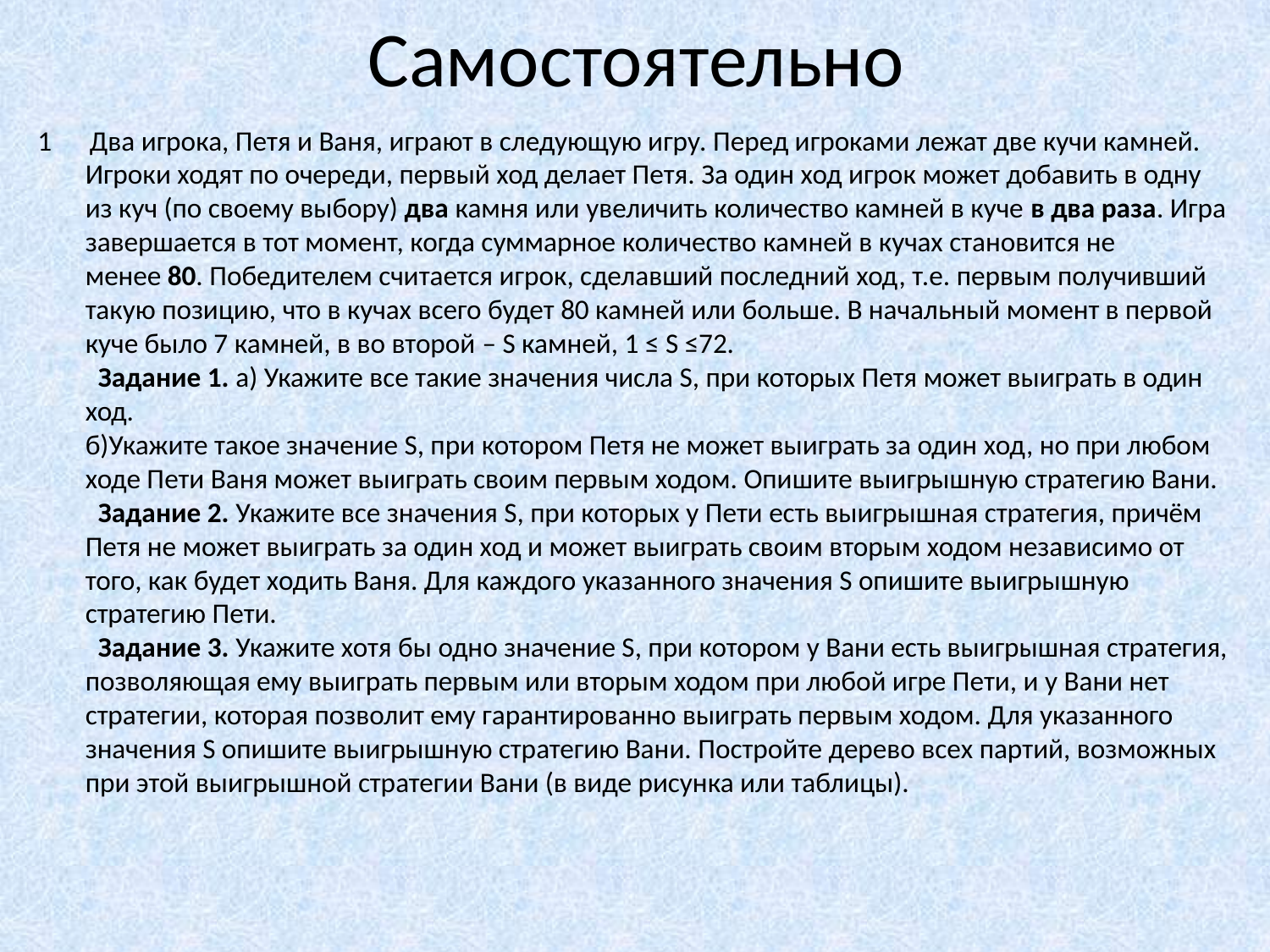

# Самостоятельно
1      Два игрока, Петя и Ваня, играют в следующую игру. Перед игроками лежат две кучи камней. Игроки ходят по очереди, первый ход делает Петя. За один ход игрок может добавить в одну из куч (по своему выбору) два камня или увеличить количество камней в куче в два раза. Игра завершается в тот момент, когда суммарное количество камней в кучах становится не менее 80. Победителем считается игрок, сделавший последний ход, т.е. первым получивший такую позицию, что в кучах всего будет 80 камней или больше. В начальный момент в первой куче было 7 камней, в во второй – S камней, 1 ≤ S ≤72.
  Задание 1. а) Укажите все такие значения числа S, при которых Петя может выиграть в один ход.
б)Укажите такое значение S, при котором Петя не может выиграть за один ход, но при любом ходе Пети Ваня может выиграть своим первым ходом. Опишите выигрышную стратегию Вани.
  Задание 2. Укажите все значения S, при которых у Пети есть выигрышная стратегия, причём Петя не может выиграть за один ход и может выиграть своим вторым ходом независимо от того, как будет ходить Ваня. Для каждого указанного значения S опишите выигрышную стратегию Пети.
  Задание 3. Укажите хотя бы одно значение S, при котором у Вани есть выигрышная стратегия, позволяющая ему выиграть первым или вторым ходом при любой игре Пети, и у Вани нет стратегии, которая позволит ему гарантированно выиграть первым ходом. Для указанного значения S опишите выигрышную стратегию Вани. Постройте дерево всех партий, возможных при этой выигрышной стратегии Вани (в виде рисунка или таблицы).